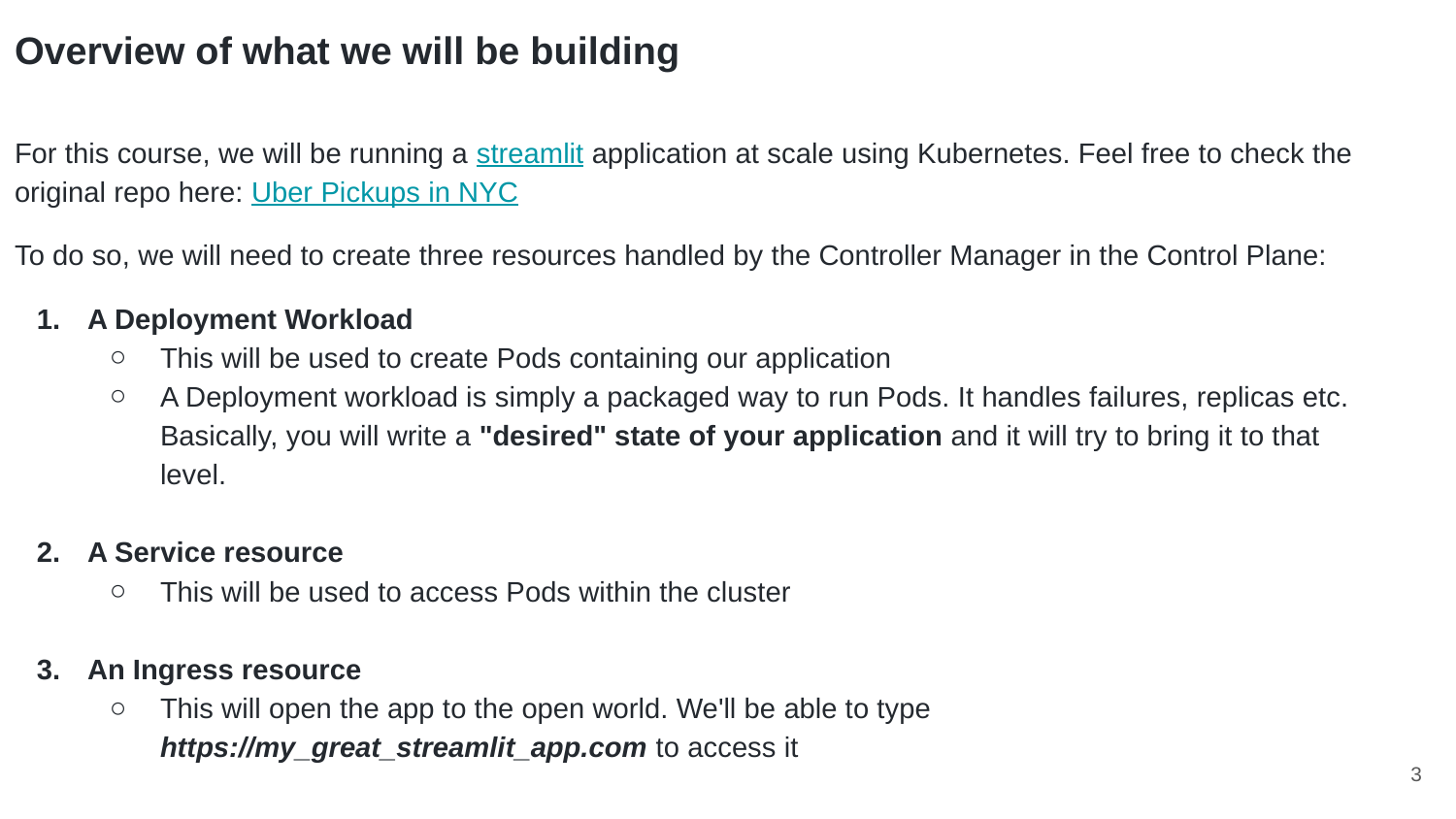

Overview of what we will be building
For this course, we will be running a streamlit application at scale using Kubernetes. Feel free to check the original repo here: Uber Pickups in NYC
To do so, we will need to create three resources handled by the Controller Manager in the Control Plane:
A Deployment Workload
This will be used to create Pods containing our application
A Deployment workload is simply a packaged way to run Pods. It handles failures, replicas etc. Basically, you will write a "desired" state of your application and it will try to bring it to that level.
A Service resource
This will be used to access Pods within the cluster
An Ingress resource
This will open the app to the open world. We'll be able to type https://my_great_streamlit_app.com to access it

3